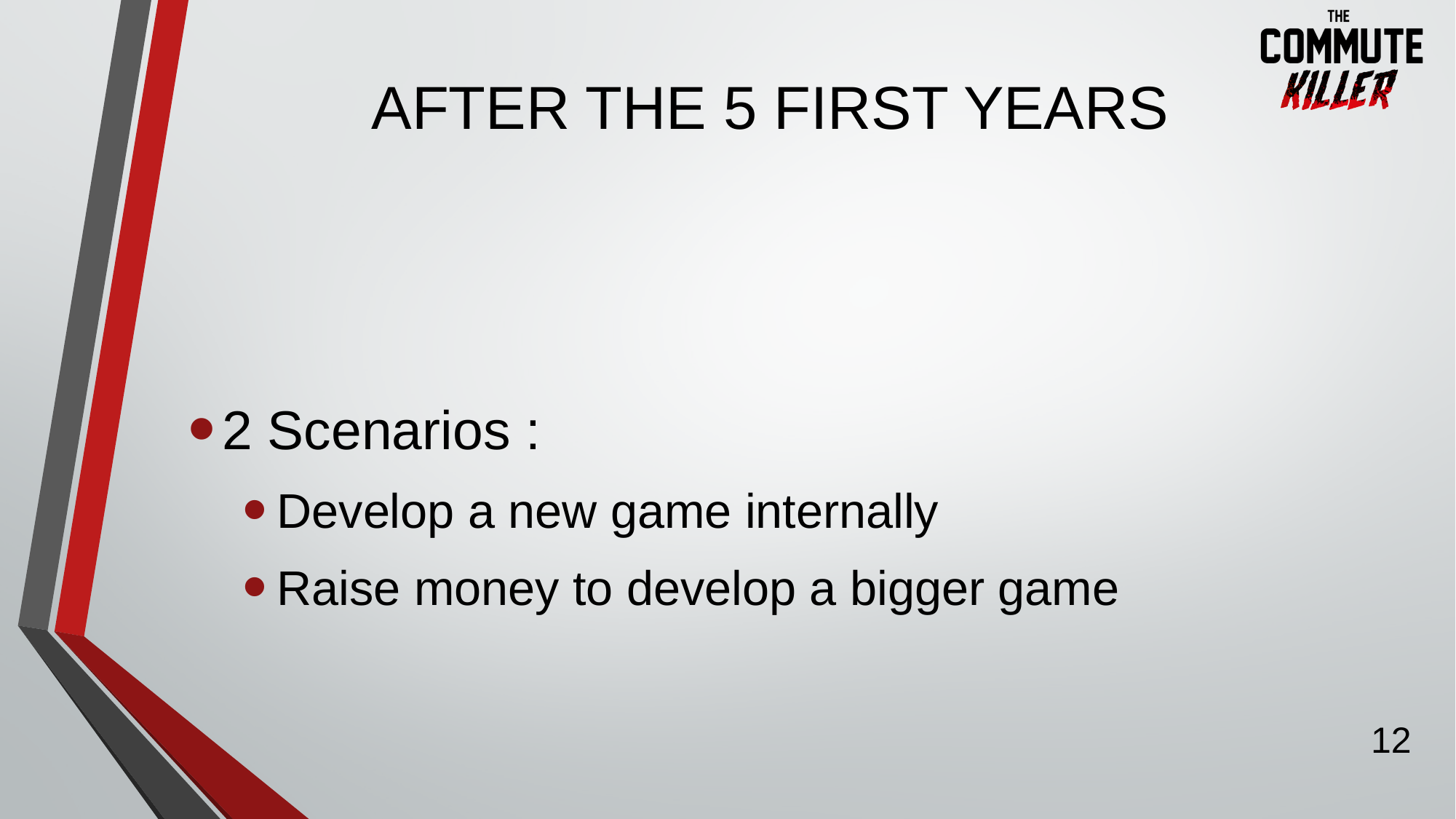

AFTER THE 5 FIRST YEARS
2 Scenarios :
Develop a new game internally
Raise money to develop a bigger game
12